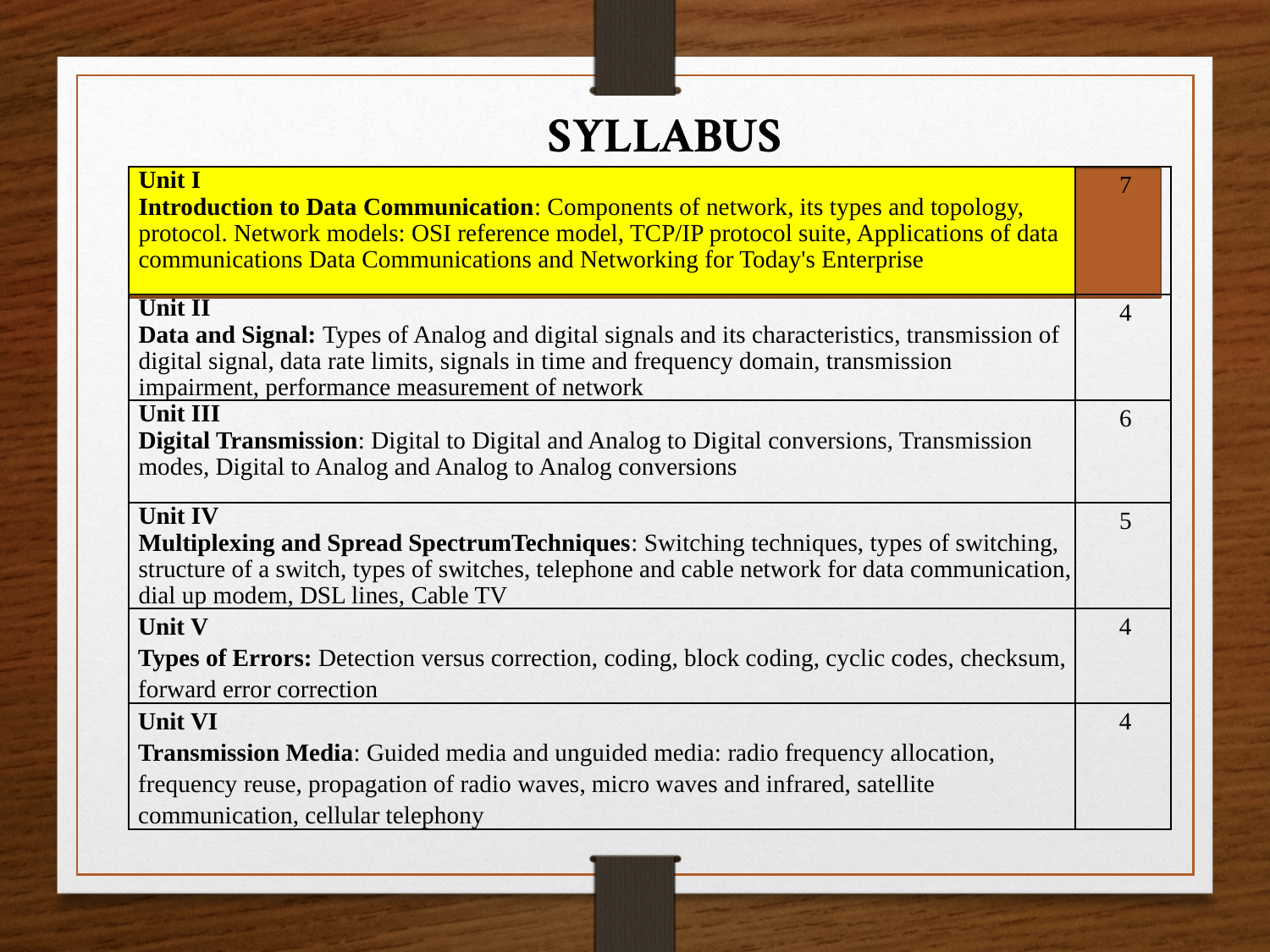

SYLLABUS
| Unit I Introduction to Data Communication: Components of network, its types and topology, protocol. Network models: OSI reference model, TCP/IP protocol suite, Applications of data communications Data Communications and Networking for Today's Enterprise | 7 |
| --- | --- |
| Unit II Data and Signal: Types of Analog and digital signals and its characteristics, transmission of digital signal, data rate limits, signals in time and frequency domain, transmission impairment, performance measurement of network | 4 |
| Unit III Digital Transmission: Digital to Digital and Analog to Digital conversions, Transmission modes, Digital to Analog and Analog to Analog conversions | 6 |
| Unit IV Multiplexing and Spread SpectrumTechniques: Switching techniques, types of switching, structure of a switch, types of switches, telephone and cable network for data communication, dial up modem, DSL lines, Cable TV | 5 |
| Unit V Types of Errors: Detection versus correction, coding, block coding, cyclic codes, checksum, forward error correction | 4 |
| Unit VI Transmission Media: Guided media and unguided media: radio frequency allocation, frequency reuse, propagation of radio waves, micro waves and infrared, satellite communication, cellular telephony | 4 |